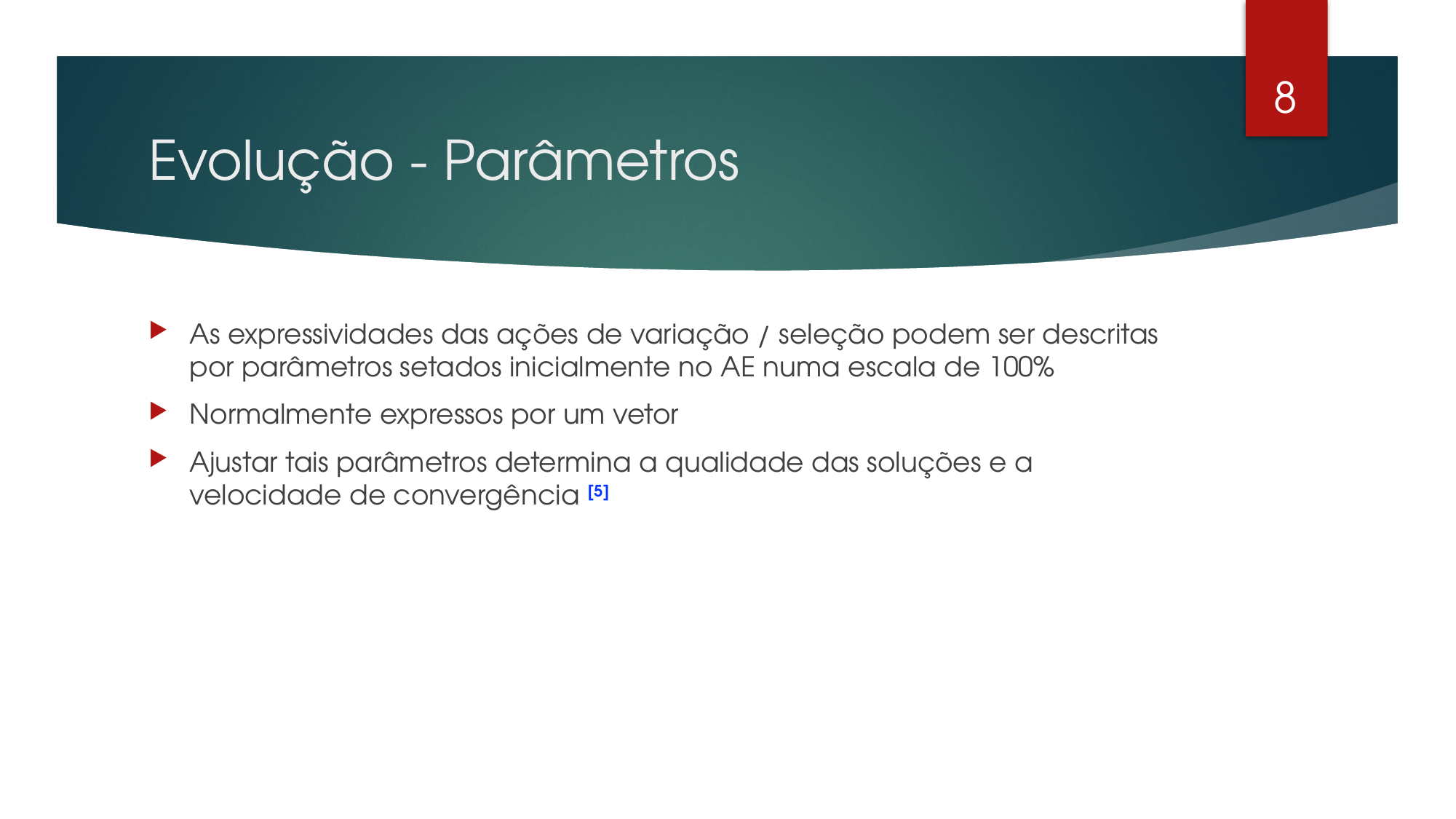

8
# Evolução - Parâmetros
As expressividades das ações de variação / seleção podem ser descritas por parâmetros setados inicialmente no AE numa escala de 100%
Normalmente expressos por um vetor
Ajustar tais parâmetros determina a qualidade das soluções e a velocidade de convergência [5]